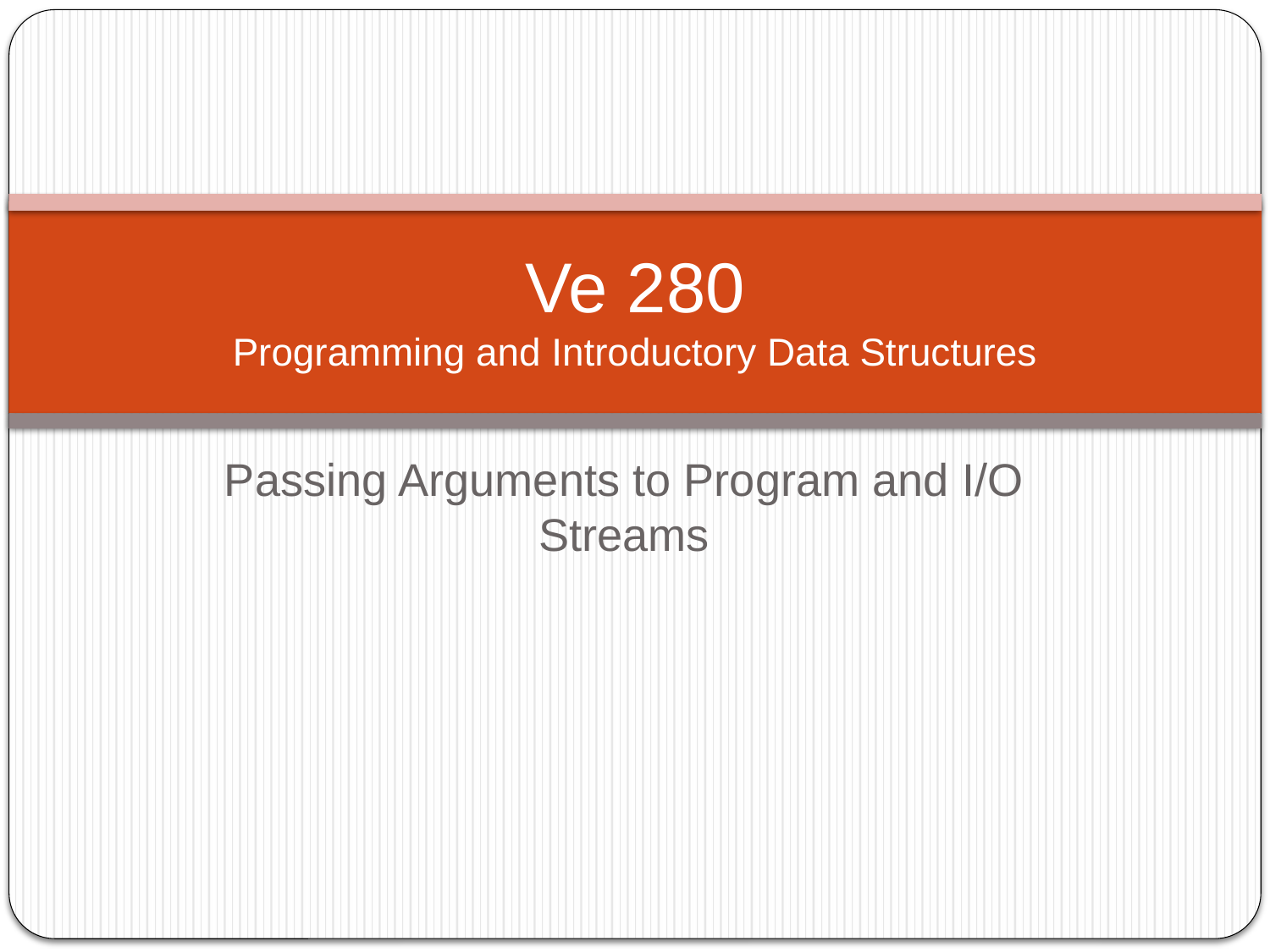

# Ve 280 Programming and Introductory Data Structures
Passing Arguments to Program and I/O Streams